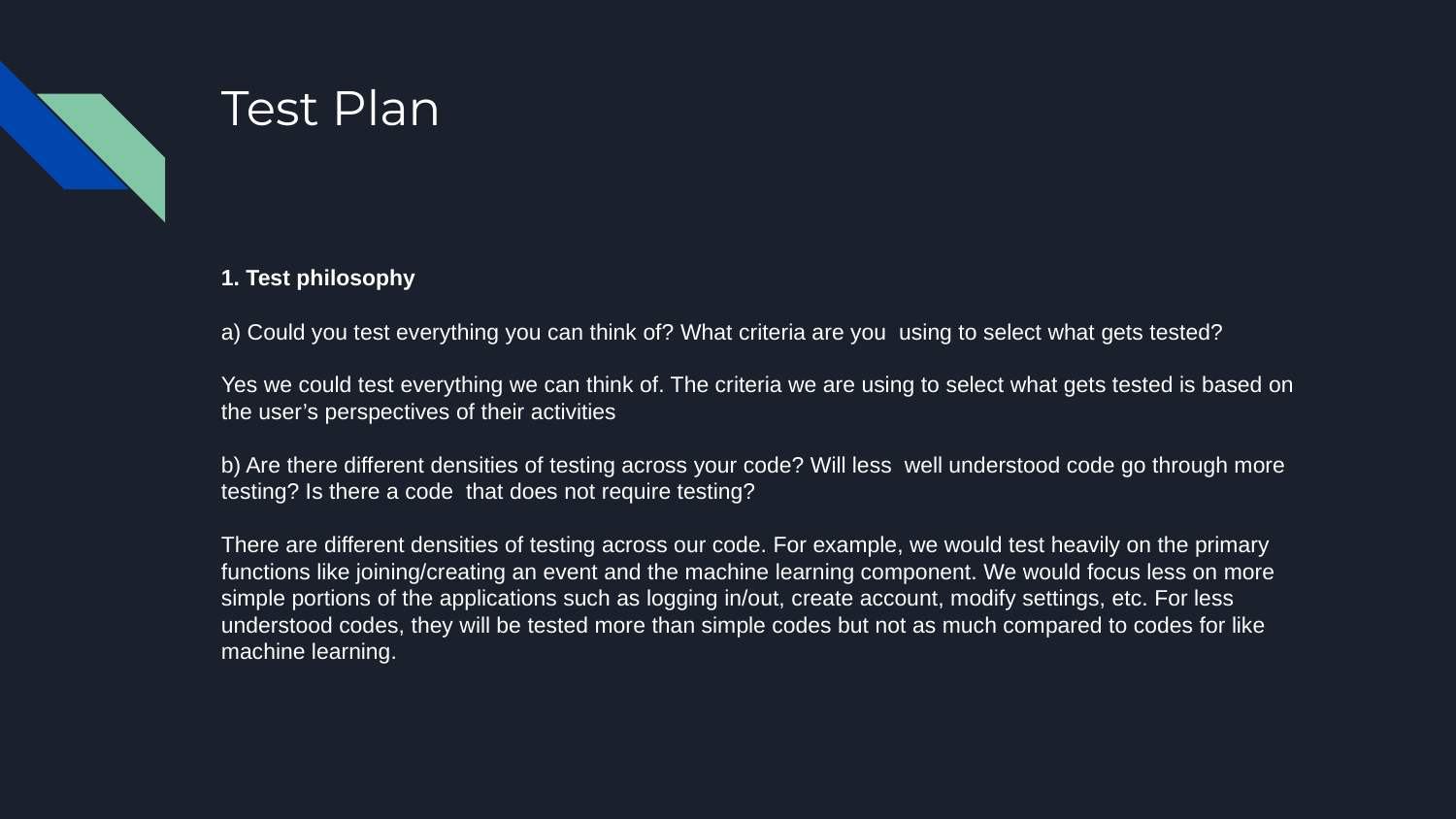

# Test Plan
1. Test philosophy

a) Could you test everything you can think of? What criteria are you  using to select what gets tested?

Yes we could test everything we can think of. The criteria we are using to select what gets tested is based on the user’s perspectives of their activities

b) Are there different densities of testing across your code? Will less  well understood code go through more testing? Is there a code  that does not require testing?

There are different densities of testing across our code. For example, we would test heavily on the primary functions like joining/creating an event and the machine learning component. We would focus less on more simple portions of the applications such as logging in/out, create account, modify settings, etc. For less understood codes, they will be tested more than simple codes but not as much compared to codes for like machine learning.